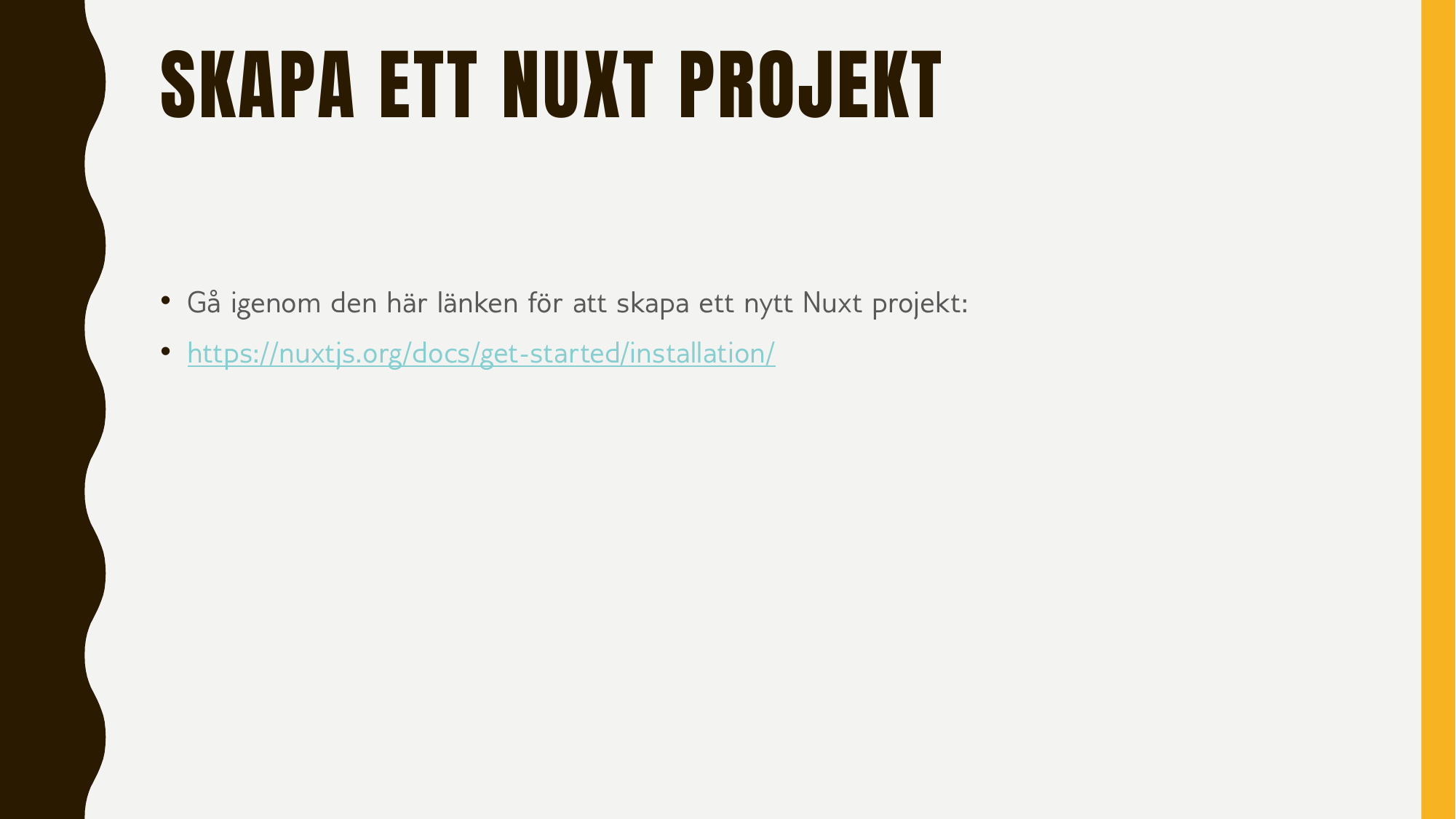

# Skapa ett nuxt projekt
Gå igenom den här länken för att skapa ett nytt Nuxt projekt:
https://nuxtjs.org/docs/get-started/installation/